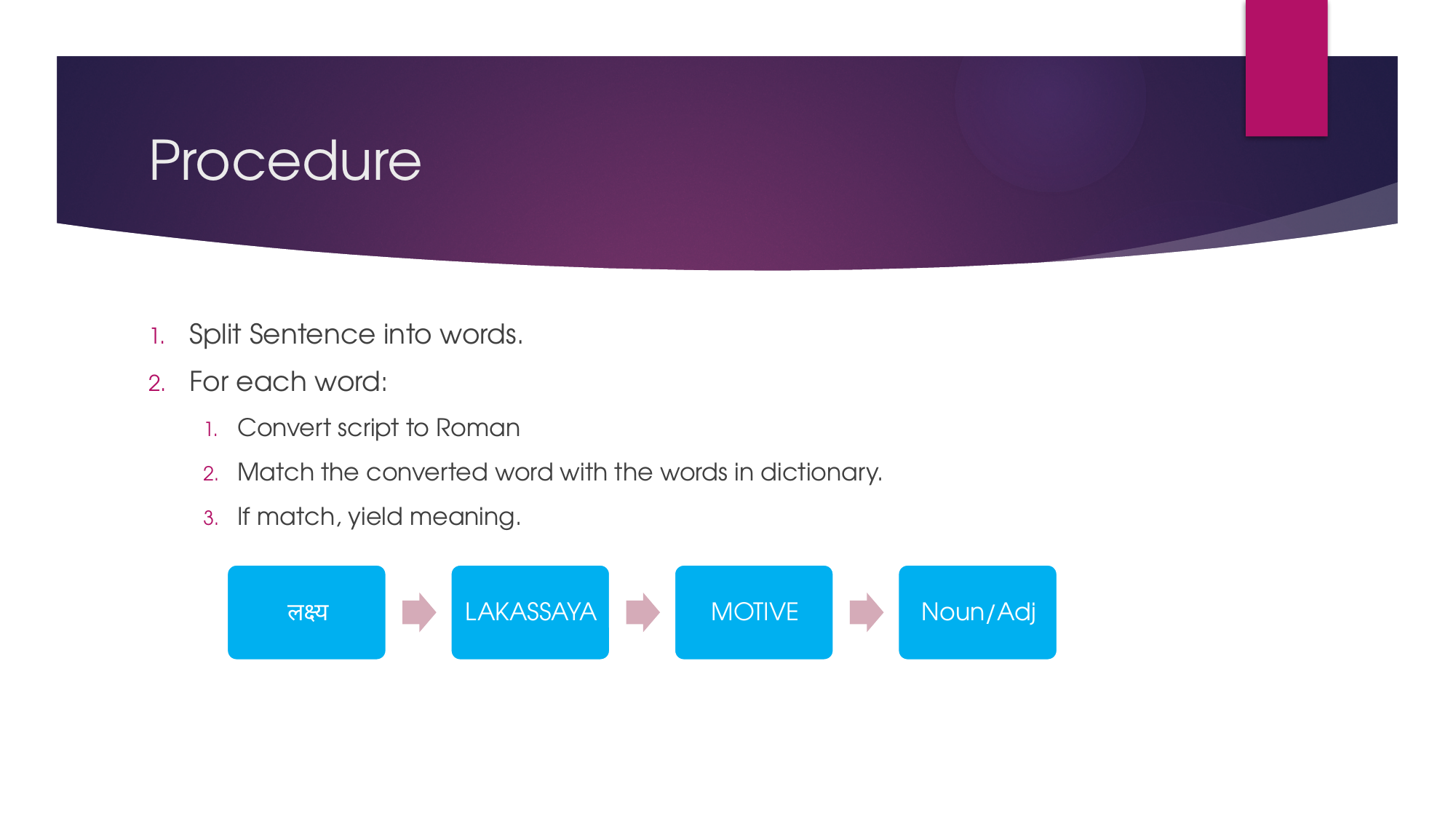

# Procedure
Split Sentence into words.
For each word:
Convert script to Roman
Match the converted word with the words in dictionary.
If match, yield meaning.

लक्ष्य

LAKASSAYA

MOTIVE

Noun/Adj